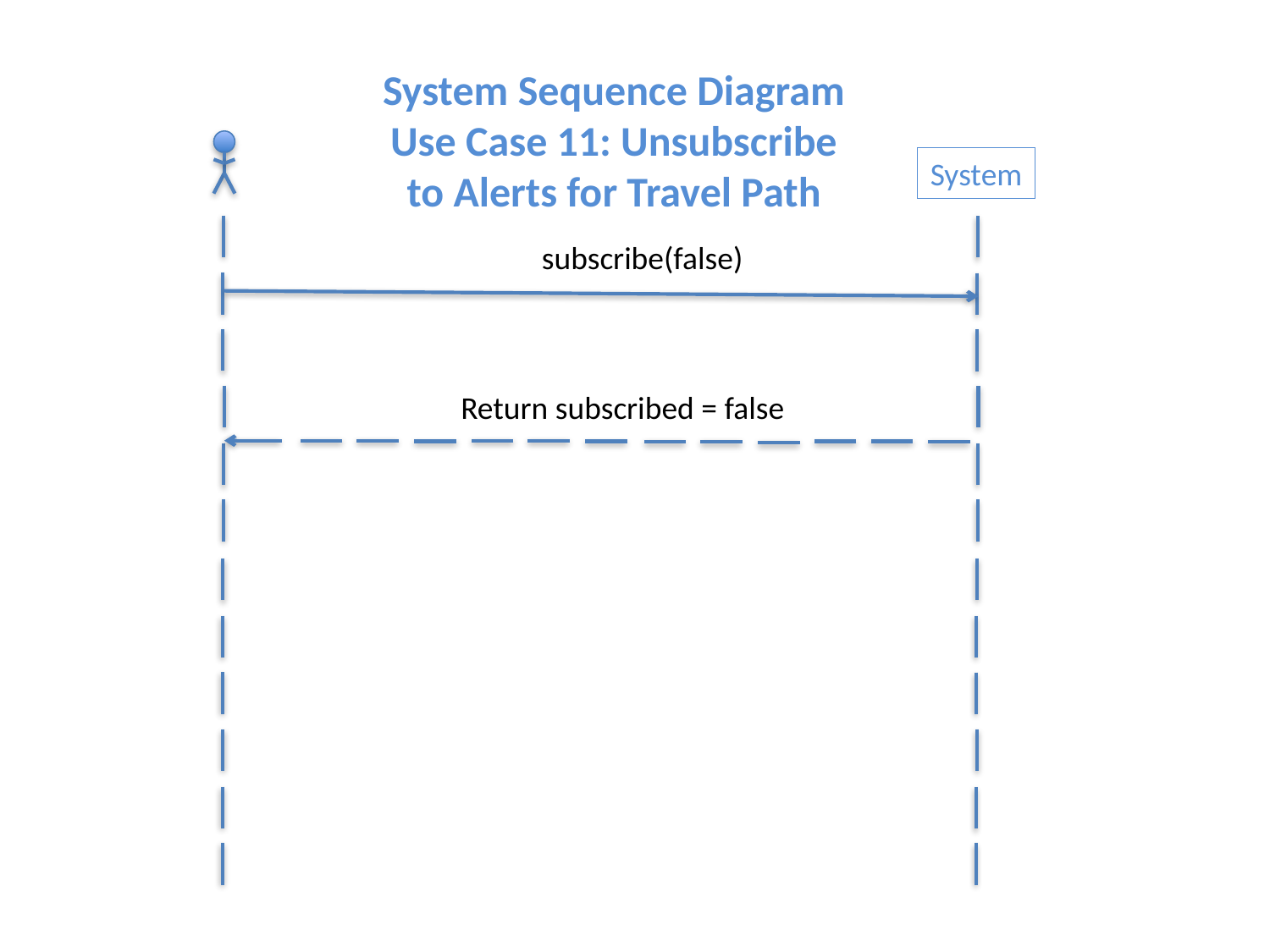

System Sequence Diagram
Use Case 11: Unsubscribe to Alerts for Travel Path

System
subscribe(false)
Return subscribed = false